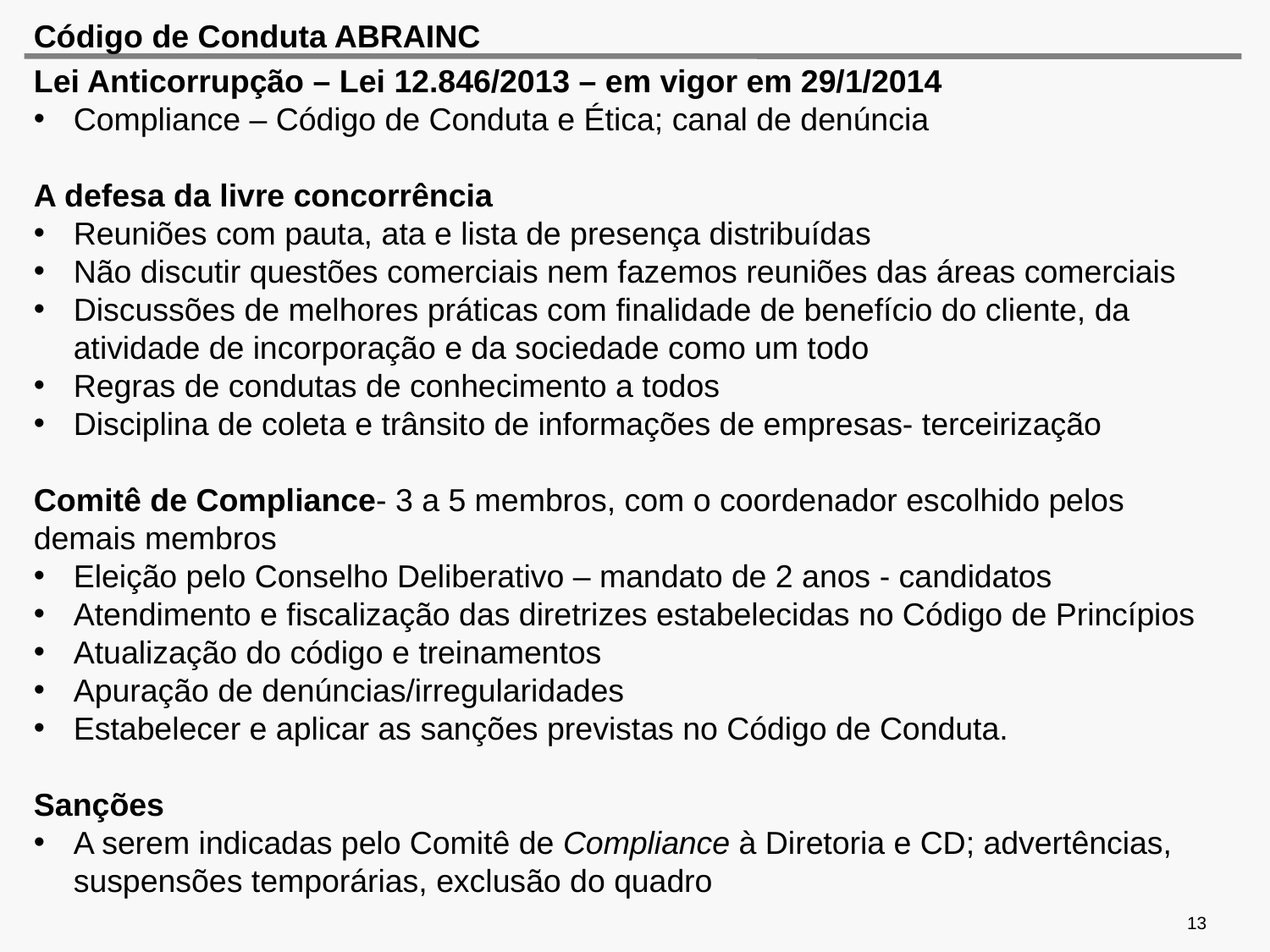

# Código de Conduta ABRAINC

Lei Anticorrupção – Lei 12.846/2013 – em vigor em 29/1/2014
Compliance – Código de Conduta e Ética; canal de denúncia

A defesa da livre concorrência
Reuniões com pauta, ata e lista de presença distribuídas
Não discutir questões comerciais nem fazemos reuniões das áreas comerciais
Discussões de melhores práticas com finalidade de benefício do cliente, da atividade de incorporação e da sociedade como um todo
Regras de condutas de conhecimento a todos
Disciplina de coleta e trânsito de informações de empresas- terceirização

Comitê de Compliance- 3 a 5 membros, com o coordenador escolhido pelos demais membros
Eleição pelo Conselho Deliberativo – mandato de 2 anos - candidatos
Atendimento e fiscalização das diretrizes estabelecidas no Código de Princípios
Atualização do código e treinamentos
Apuração de denúncias/irregularidades
Estabelecer e aplicar as sanções previstas no Código de Conduta.

Sanções
A serem indicadas pelo Comitê de Compliance à Diretoria e CD; advertências, suspensões temporárias, exclusão do quadro

13